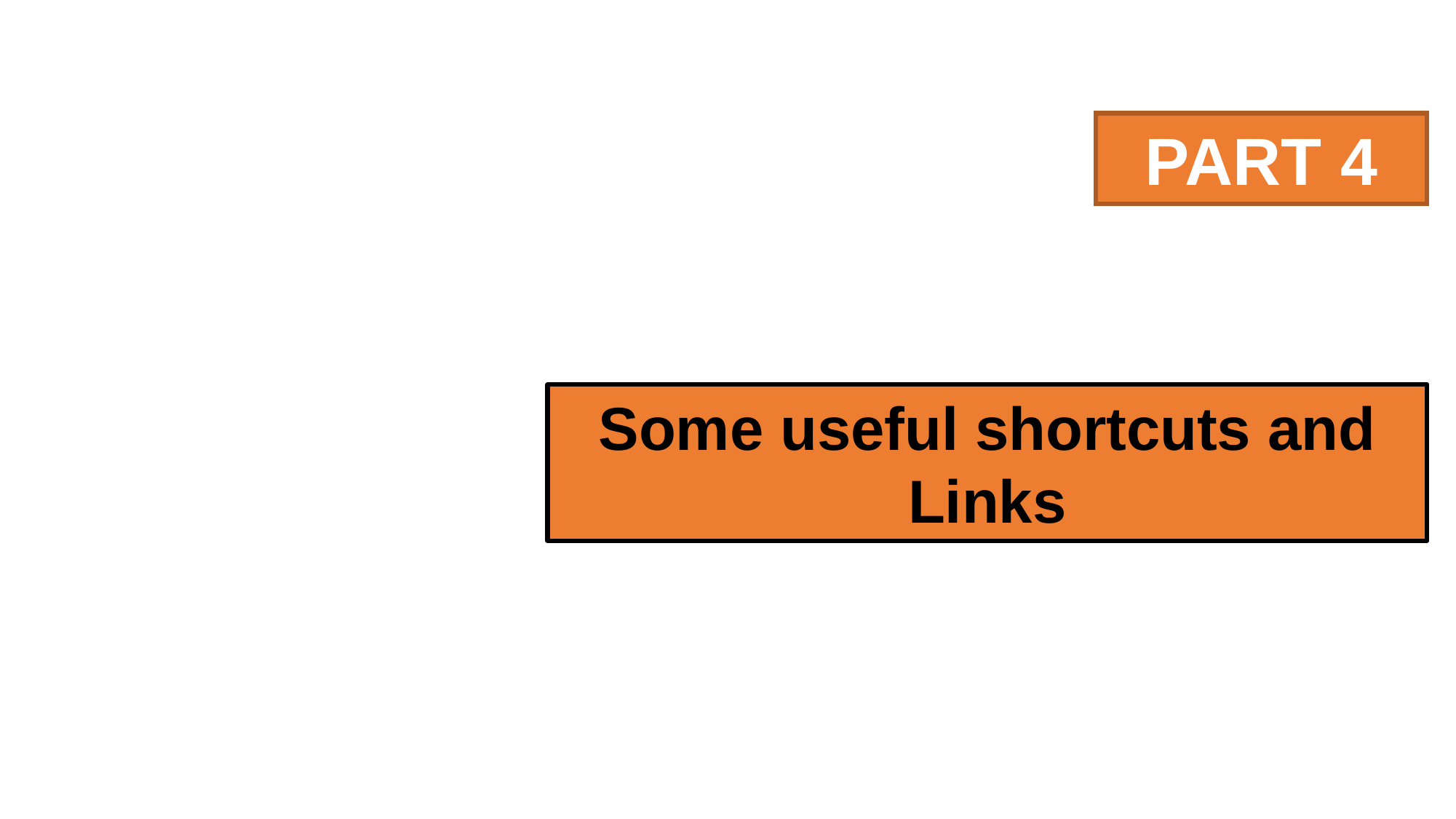

PART 4
Some useful shortcuts and Links